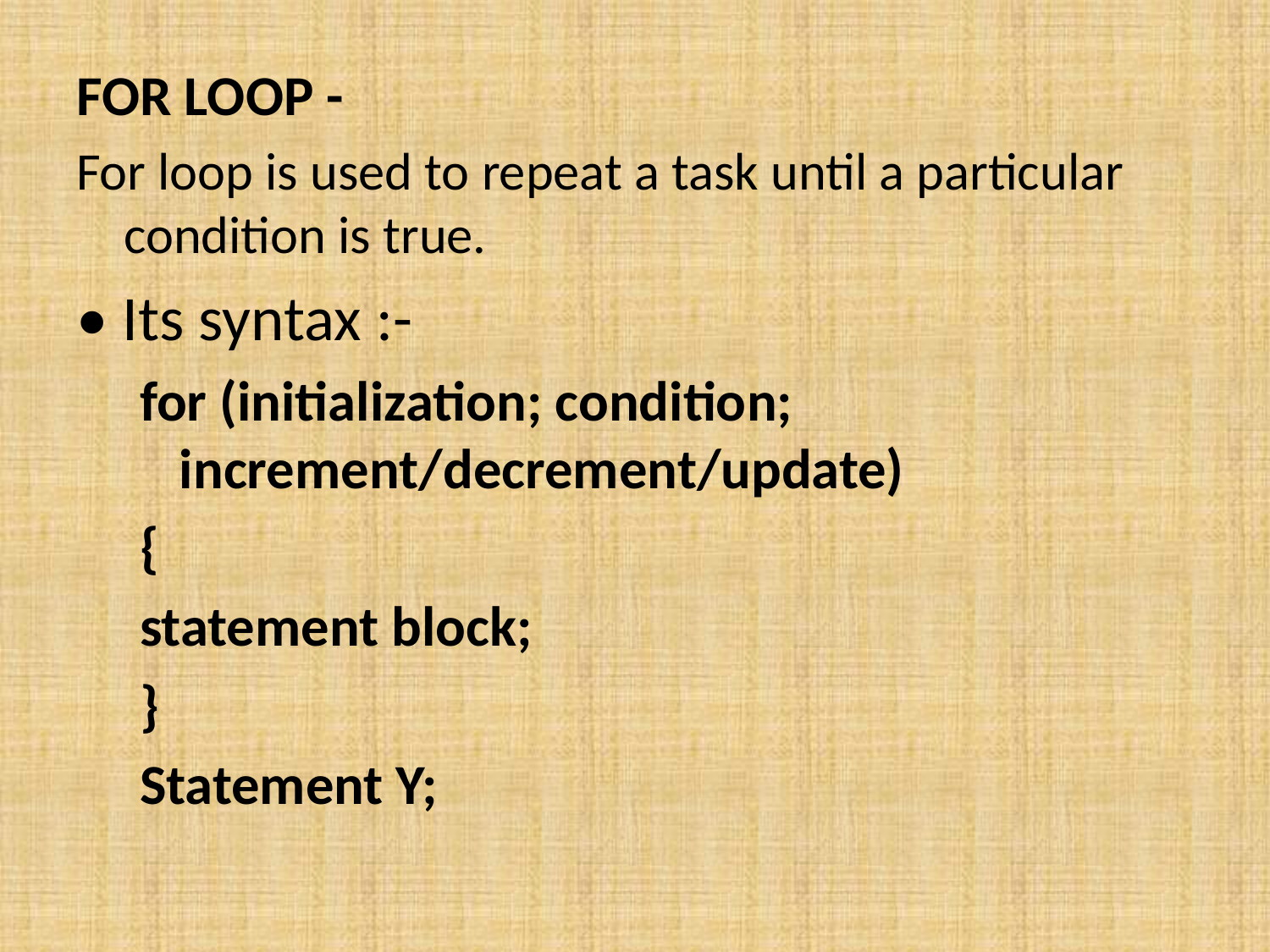

FOR LOOP -
For loop is used to repeat a task until a particular condition is true.
• Its syntax :-
for (initialization; condition; increment/decrement/update)
{
statement block;
}
Statement Y;